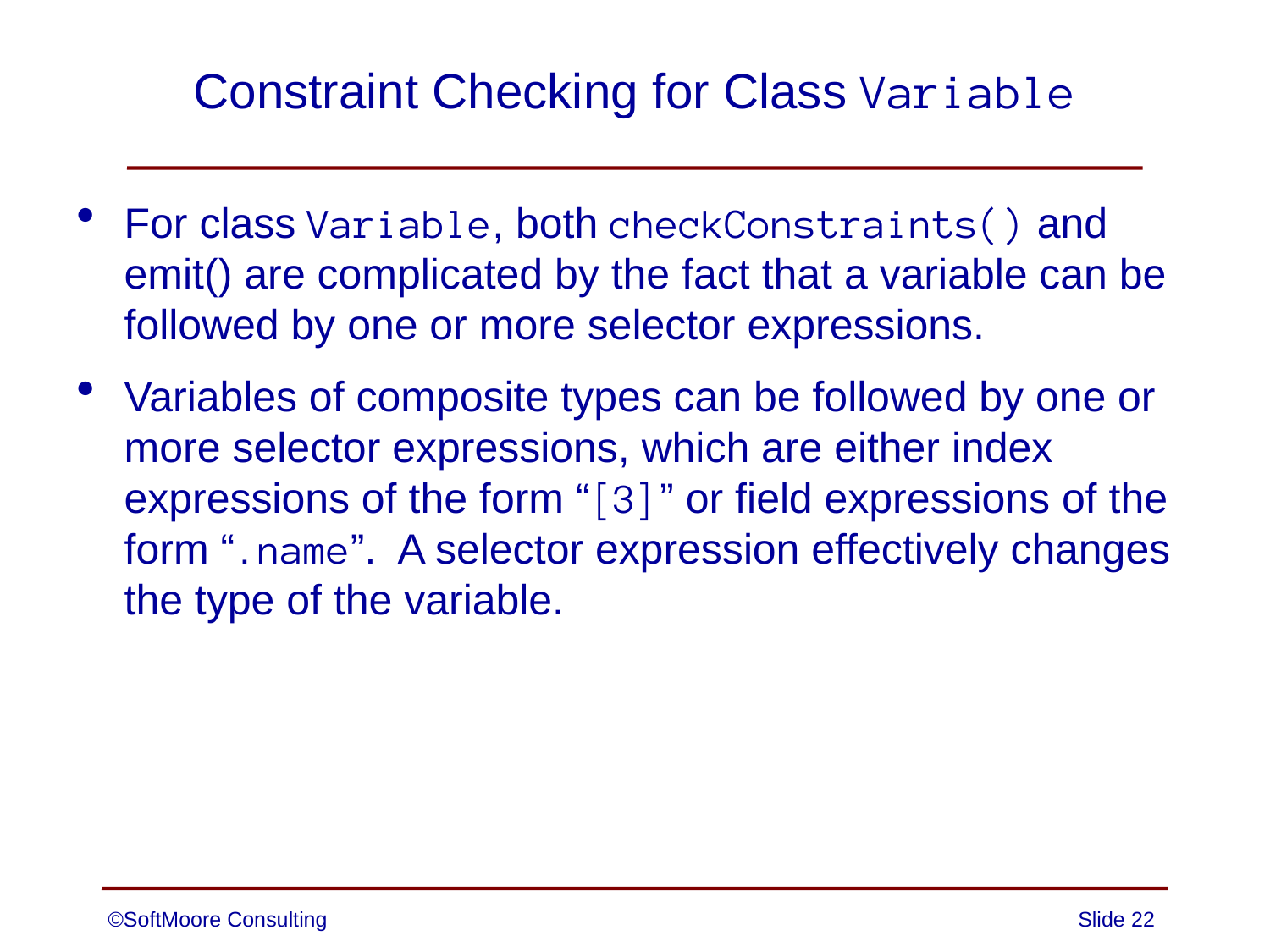

# Constraint Checking for Class Variable
For class Variable, both checkConstraints() and emit() are complicated by the fact that a variable can be followed by one or more selector expressions.
Variables of composite types can be followed by one or more selector expressions, which are either index expressions of the form “[3]” or field expressions of the form “.name”.  A selector expression effectively changes the type of the variable.
©SoftMoore Consulting
Slide 22